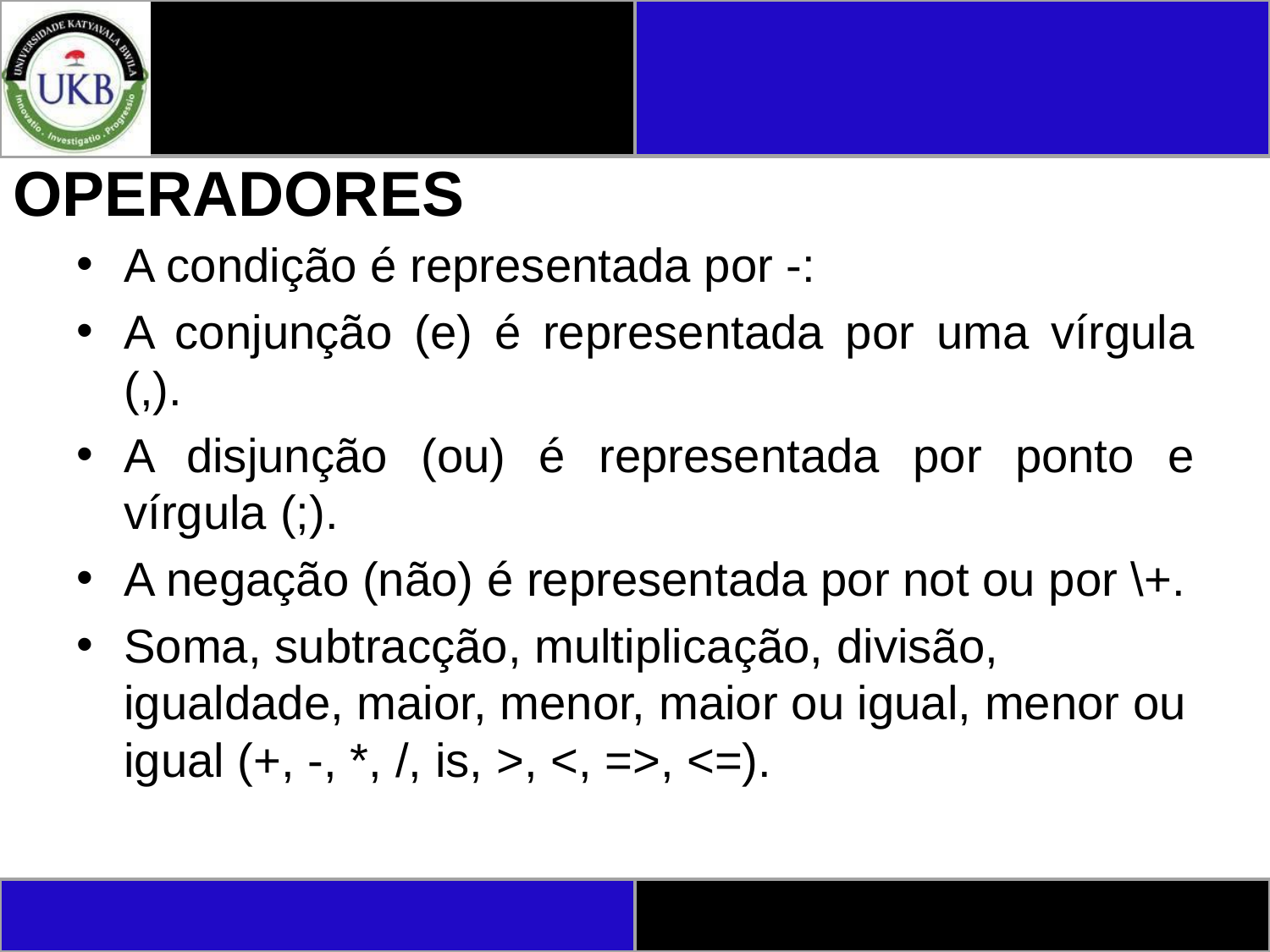

# OPERADORES
A condição é representada por -:
A conjunção (e) é representada por uma vírgula (,).
A disjunção (ou) é representada por ponto e vírgula (;).
A negação (não) é representada por not ou por \+.
Soma, subtracção, multiplicação, divisão, igualdade, maior, menor, maior ou igual, menor ou igual (+, -, *, /, is, >, <, =>, <=).